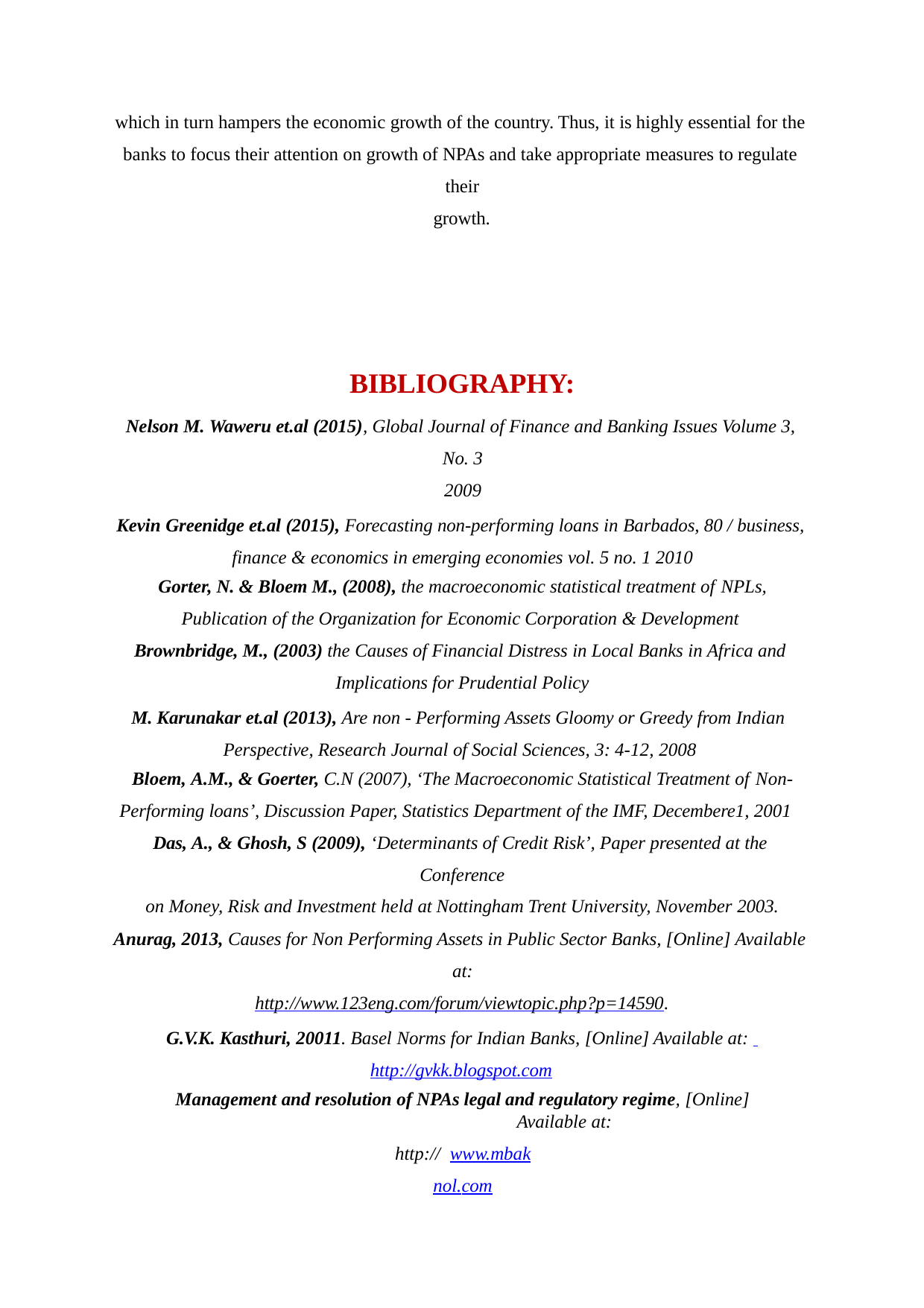

which in turn hampers the economic growth of the country. Thus, it is highly essential for the  banks to focus their attention on growth of NPAs and take appropriate measures to regulate  their
growth.
BIBLIOGRAPHY:
Nelson M. Waweru et.al (2015), Global Journal of Finance and Banking Issues Volume 3,  No. 3
2009
Kevin Greenidge et.al (2015), Forecasting non-performing loans in Barbados, 80 / business,  finance & economics in emerging economies vol. 5 no. 1 2010
Gorter, N. & Bloem M., (2008), the macroeconomic statistical treatment of NPLs,
Publication of the Organization for Economic Corporation & Development  Brownbridge, M., (2003) the Causes of Financial Distress in Local Banks in Africa and  Implications for Prudential Policy
M. Karunakar et.al (2013), Are non - Performing Assets Gloomy or Greedy from Indian  Perspective, Research Journal of Social Sciences, 3: 4-12, 2008
Bloem, A.M., & Goerter, C.N (2007), ‘The Macroeconomic Statistical Treatment of Non-
Performing loans’, Discussion Paper, Statistics Department of the IMF, Decembere1, 2001  Das, A., & Ghosh, S (2009), ‘Determinants of Credit Risk’, Paper presented at the  Conference
on Money, Risk and Investment held at Nottingham Trent University, November 2003.
Anurag, 2013, Causes for Non Performing Assets in Public Sector Banks, [Online] Available  at:
http://www.123eng.com/forum/viewtopic.php?p=14590.
G.V.K. Kasthuri, 20011. Basel Norms for Indian Banks, [Online] Available at:  http://gvkk.blogspot.com
Management and resolution of NPAs legal and regulatory regime, [Online] Available at:
http://  www.mbaknol.com